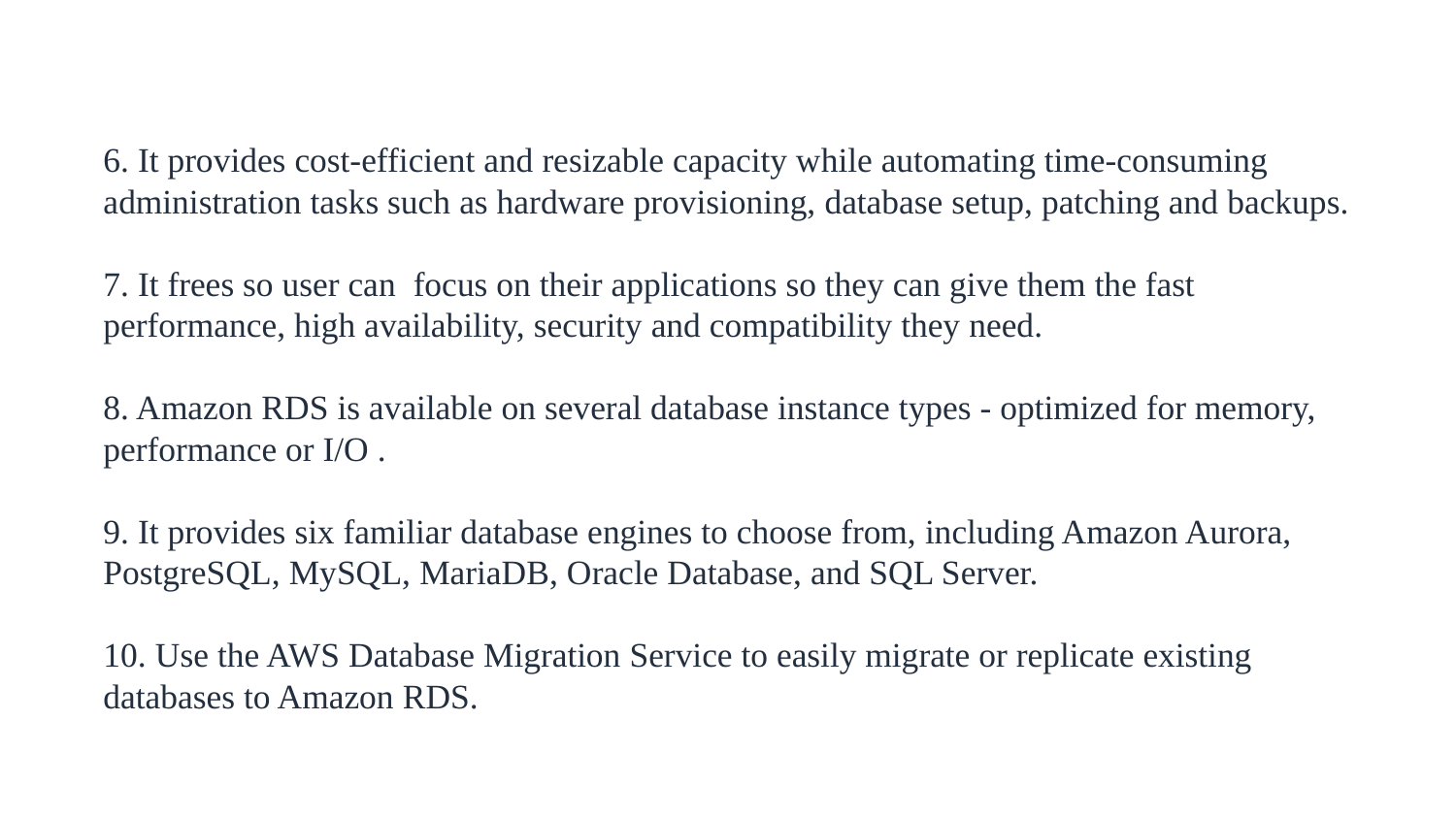

6. It provides cost-efficient and resizable capacity while automating time-consuming administration tasks such as hardware provisioning, database setup, patching and backups.

7. It frees so user can  focus on their applications so they can give them the fast performance, high availability, security and compatibility they need.

8. Amazon RDS is available on several database instance types - optimized for memory, performance or I/O .

9. It provides six familiar database engines to choose from, including Amazon Aurora, PostgreSQL, MySQL, MariaDB, Oracle Database, and SQL Server.

10. Use the AWS Database Migration Service to easily migrate or replicate existing databases to Amazon RDS.